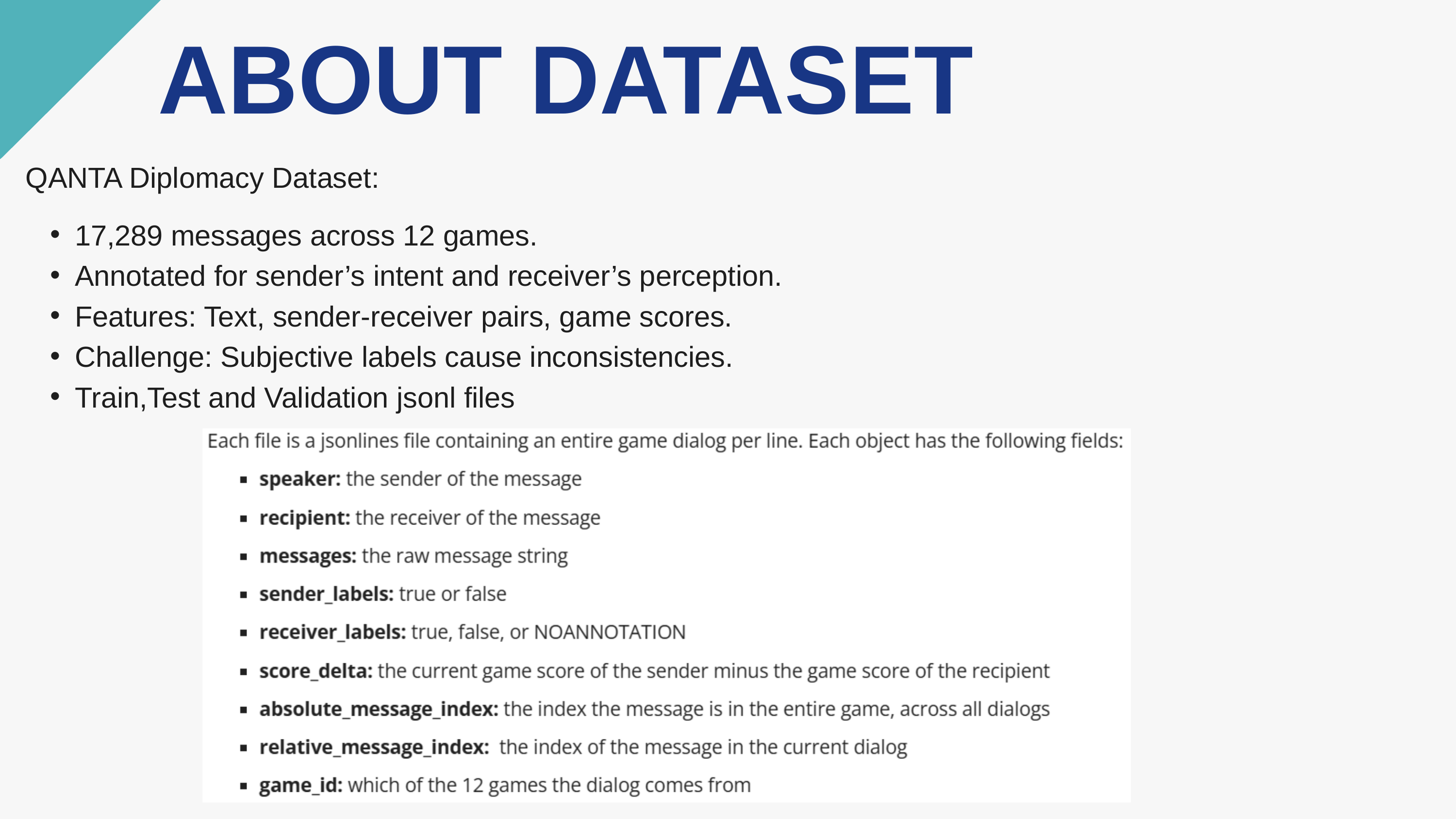

ABOUT DATASET
QANTA Diplomacy Dataset:

17,289 messages across 12 games.
Annotated for sender’s intent and receiver’s perception.
Features: Text, sender-receiver pairs, game scores.
Challenge: Subjective labels cause inconsistencies.
Train,Test and Validation jsonl files